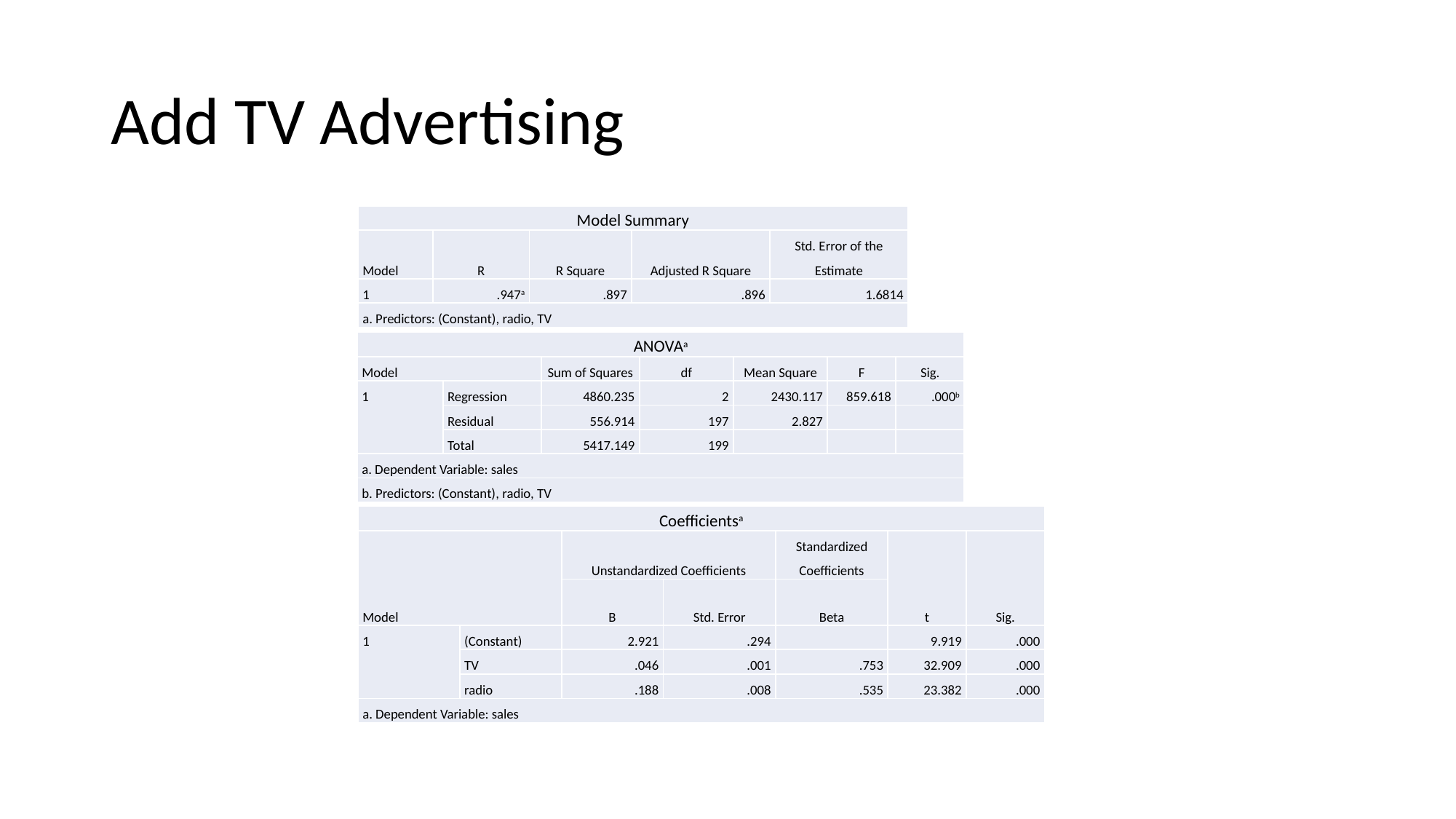

# Add TV Advertising
| Model Summary |  |  |  |  |
| --- | --- | --- | --- | --- |
| Model | R | R Square | Adjusted R Square | Std. Error of the Estimate |
| 1 | .947a | .897 | .896 | 1.6814 |
| a. Predictors: (Constant), radio, TV |  |  |  |  |
| ANOVAa |  |  |  |  |  |  |
| --- | --- | --- | --- | --- | --- | --- |
| Model |  | Sum of Squares | df | Mean Square | F | Sig. |
| 1 | Regression | 4860.235 | 2 | 2430.117 | 859.618 | .000b |
|  | Residual | 556.914 | 197 | 2.827 |  |  |
|  | Total | 5417.149 | 199 |  |  |  |
| a. Dependent Variable: sales |  |  |  |  |  |  |
| b. Predictors: (Constant), radio, TV |  |  |  |  |  |  |
| Coefficientsa |  |  |  |  |  |  |
| --- | --- | --- | --- | --- | --- | --- |
| Model |  | Unstandardized Coefficients |  | Standardized Coefficients | t | Sig. |
|  |  | B | Std. Error | Beta |  |  |
| 1 | (Constant) | 2.921 | .294 |  | 9.919 | .000 |
|  | TV | .046 | .001 | .753 | 32.909 | .000 |
|  | radio | .188 | .008 | .535 | 23.382 | .000 |
| a. Dependent Variable: sales |  |  |  |  |  |  |